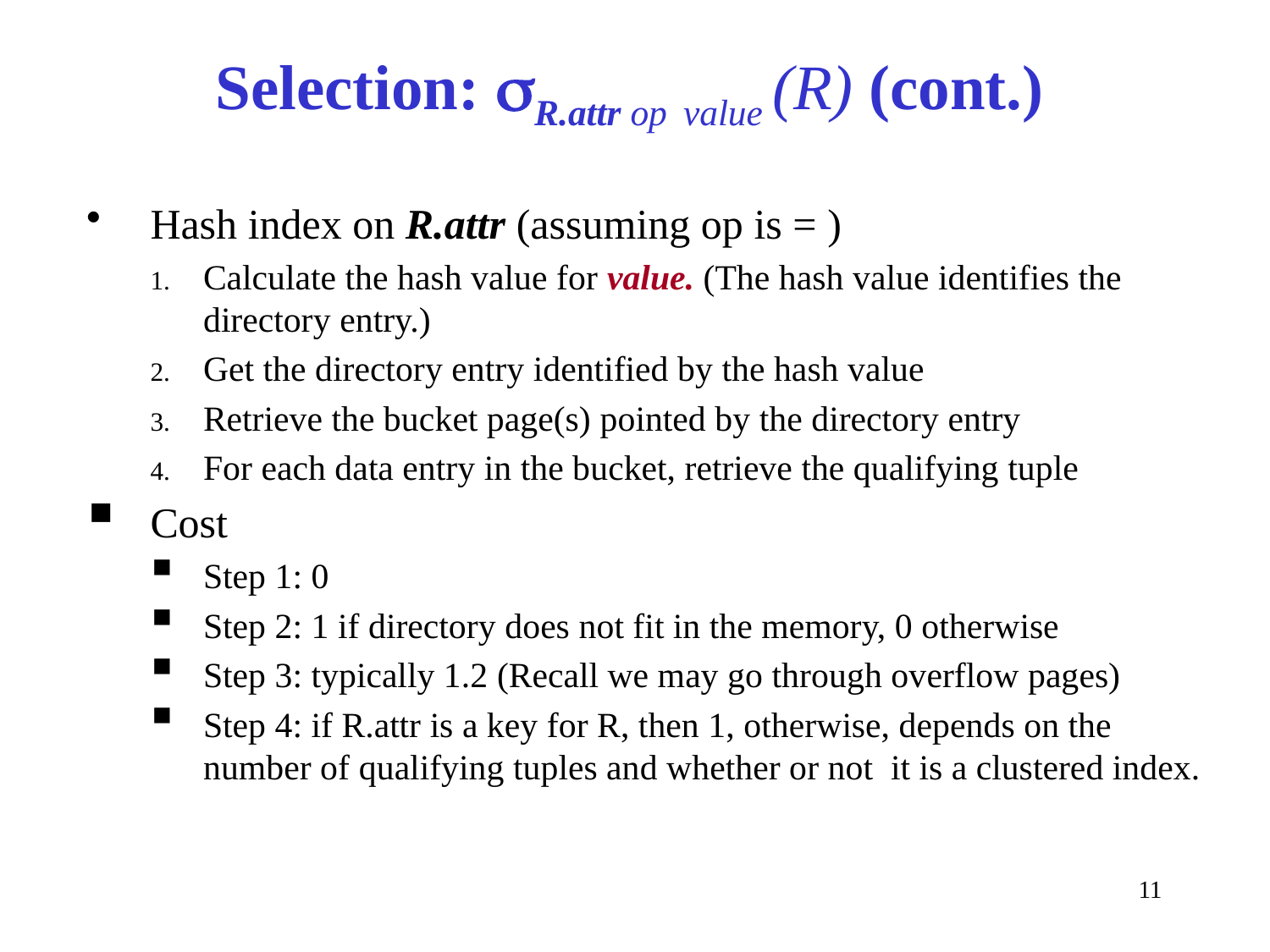

# Selection: σR.attr op value (R) (cont.)
Hash index on R.attr (assuming op is = )
Calculate the hash value for value. (The hash value identifies the directory entry.)
Get the directory entry identified by the hash value
Retrieve the bucket page(s) pointed by the directory entry
For each data entry in the bucket, retrieve the qualifying tuple
Cost
Step 1: 0
Step 2: 1 if directory does not fit in the memory, 0 otherwise
Step 3: typically 1.2 (Recall we may go through overflow pages)
Step 4: if R.attr is a key for R, then 1, otherwise, depends on the number of qualifying tuples and whether or not  it is a clustered index.

11